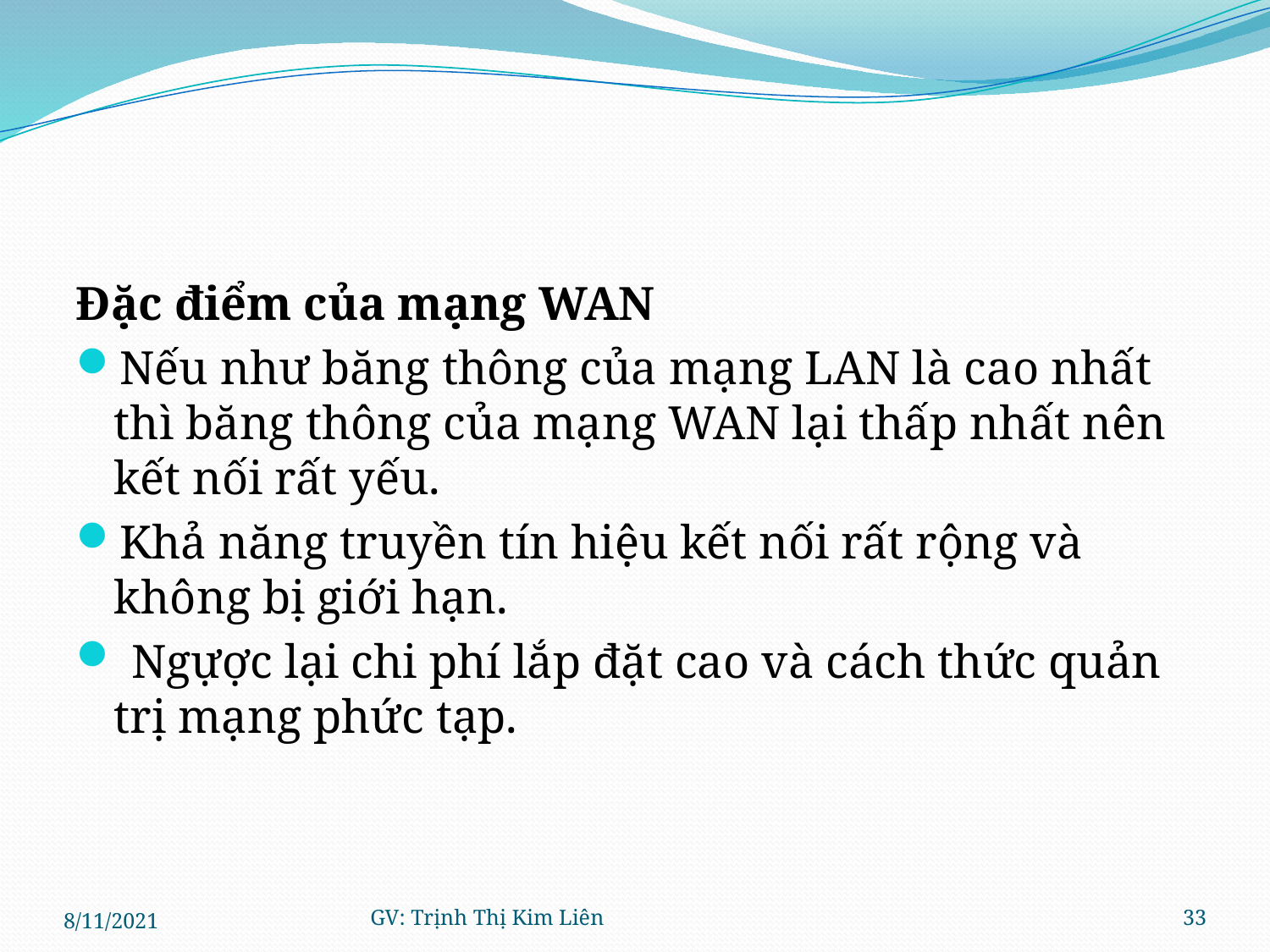

#
Đặc điểm của mạng WAN
Nếu như băng thông của mạng LAN là cao nhất thì băng thông của mạng WAN lại thấp nhất nên kết nối rất yếu.
Khả năng truyền tín hiệu kết nối rất rộng và không bị giới hạn.
 Ngựợc lại chi phí lắp đặt cao và cách thức quản trị mạng phức tạp.

8/11/2021
GV: Trịnh Thị Kim Liên
33